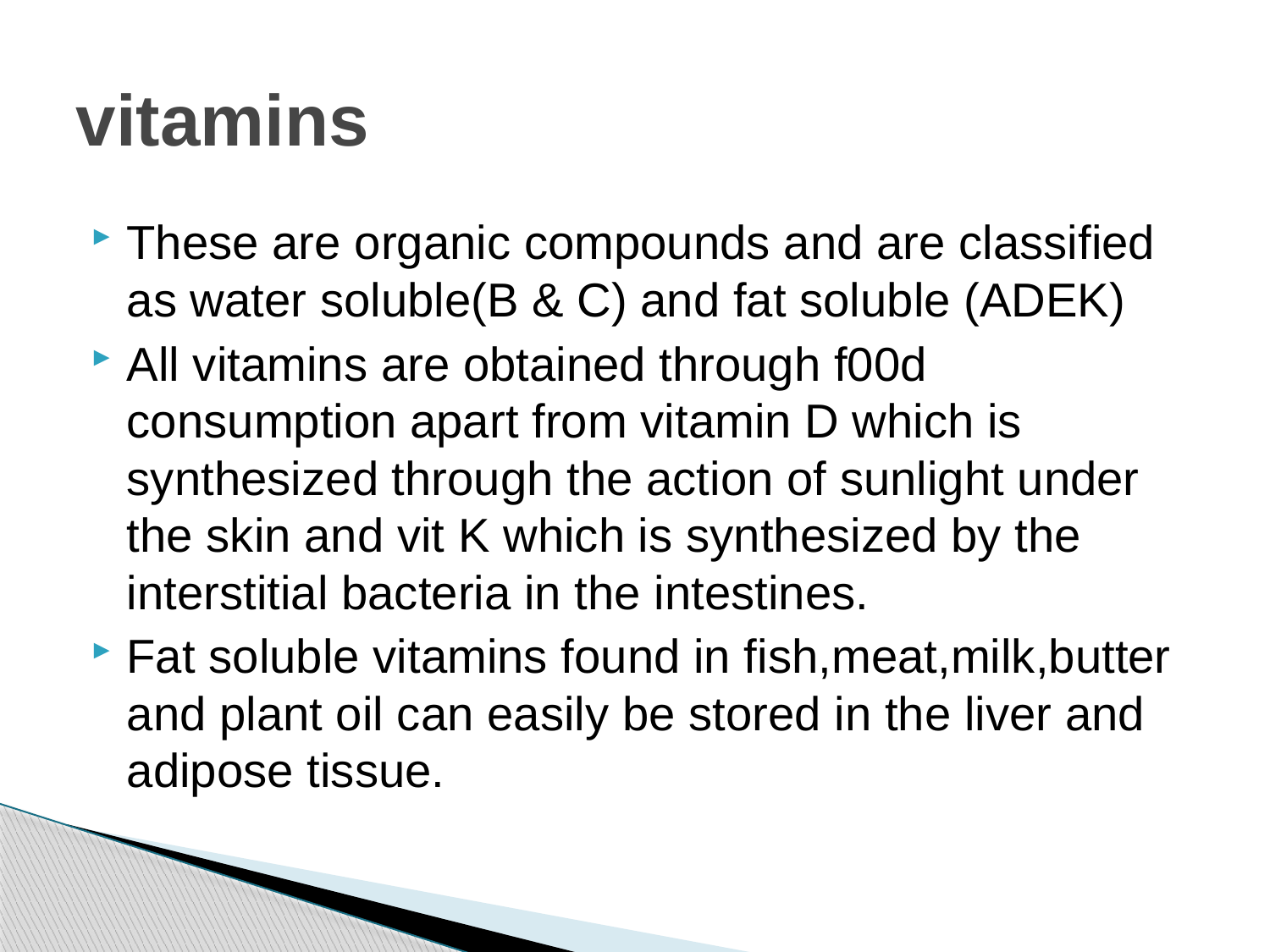

# vitamins
These are organic compounds and are classified as water soluble(B & C) and fat soluble (ADEK)
All vitamins are obtained through f00d consumption apart from vitamin D which is synthesized through the action of sunlight under the skin and vit K which is synthesized by the interstitial bacteria in the intestines.
Fat soluble vitamins found in fish,meat,milk,butter and plant oil can easily be stored in the liver and adipose tissue.